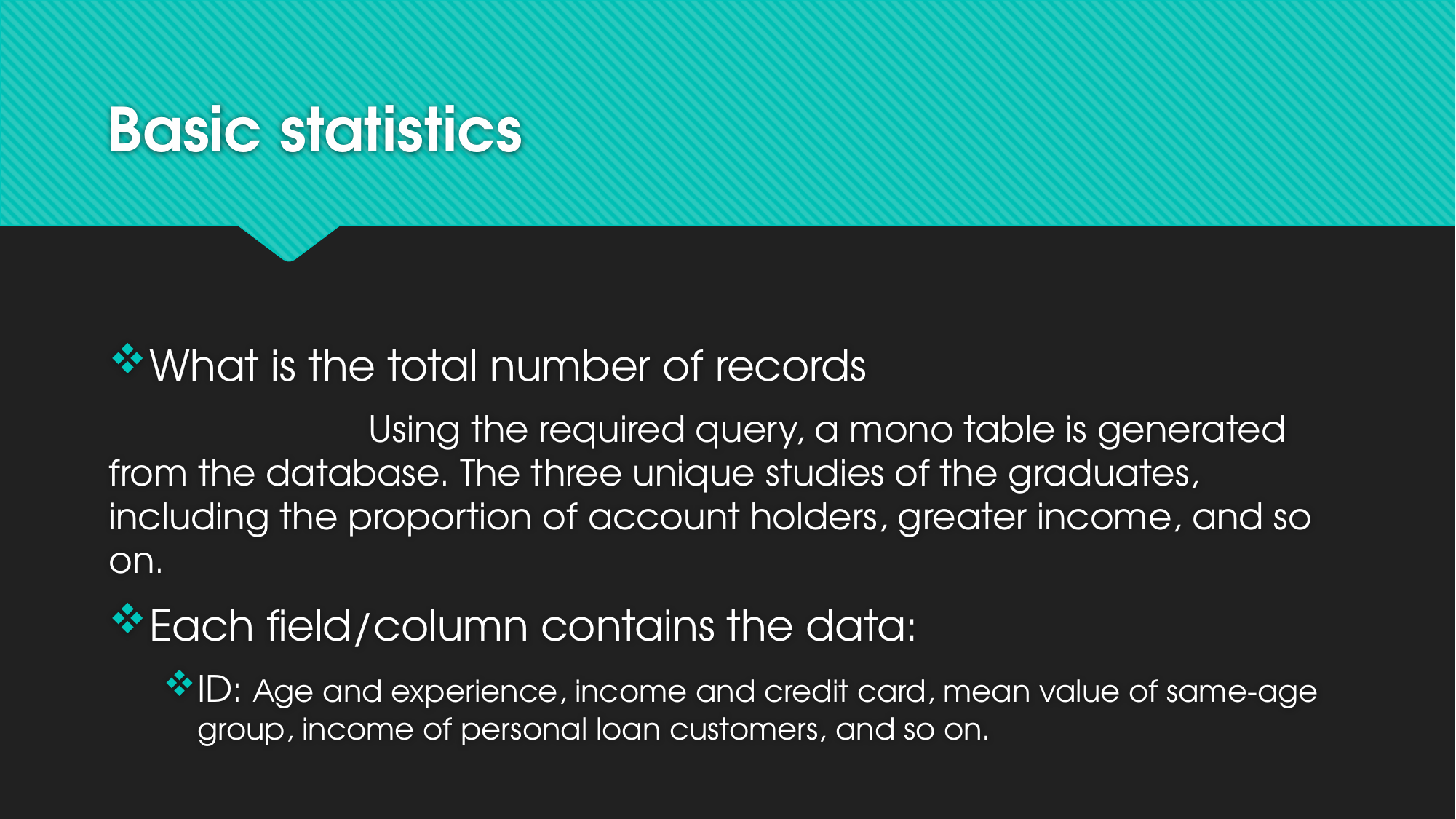

# Basic statistics
What is the total number of records
                          Using the required query, a mono table is generated from the database. The three unique studies of the graduates, including the proportion of account holders, greater income, and so on.
Each field/column contains the data:
ID: Age and experience, income and credit card, mean value of same-age group, income of personal loan customers, and so on.